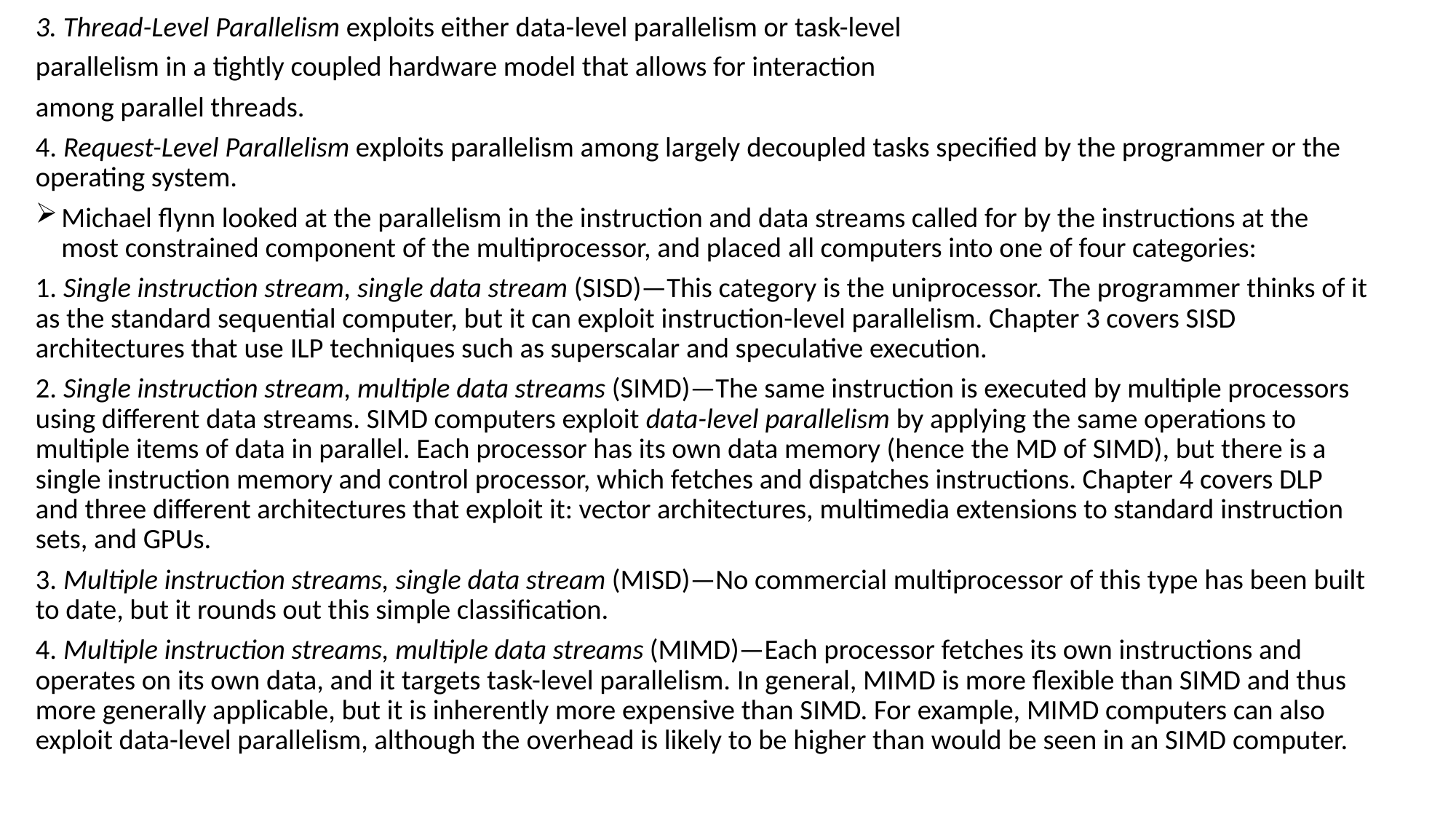

3. Thread-Level Parallelism exploits either data-level parallelism or task-level
parallelism in a tightly coupled hardware model that allows for interaction
among parallel threads.
4. Request-Level Parallelism exploits parallelism among largely decoupled tasks specified by the programmer or the operating system.
Michael flynn looked at the parallelism in the instruction and data streams called for by the instructions at the most constrained component of the multiprocessor, and placed all computers into one of four categories:
1. Single instruction stream, single data stream (SISD)—This category is the uniprocessor. The programmer thinks of it as the standard sequential computer, but it can exploit instruction-level parallelism. Chapter 3 covers SISD architectures that use ILP techniques such as superscalar and speculative execution.
2. Single instruction stream, multiple data streams (SIMD)—The same instruction is executed by multiple processors using different data streams. SIMD computers exploit data-level parallelism by applying the same operations to multiple items of data in parallel. Each processor has its own data memory (hence the MD of SIMD), but there is a single instruction memory and control processor, which fetches and dispatches instructions. Chapter 4 covers DLP and three different architectures that exploit it: vector architectures, multimedia extensions to standard instruction sets, and GPUs.
3. Multiple instruction streams, single data stream (MISD)—No commercial multiprocessor of this type has been built to date, but it rounds out this simple classification.
4. Multiple instruction streams, multiple data streams (MIMD)—Each processor fetches its own instructions and operates on its own data, and it targets task-level parallelism. In general, MIMD is more flexible than SIMD and thus more generally applicable, but it is inherently more expensive than SIMD. For example, MIMD computers can also exploit data-level parallelism, although the overhead is likely to be higher than would be seen in an SIMD computer.